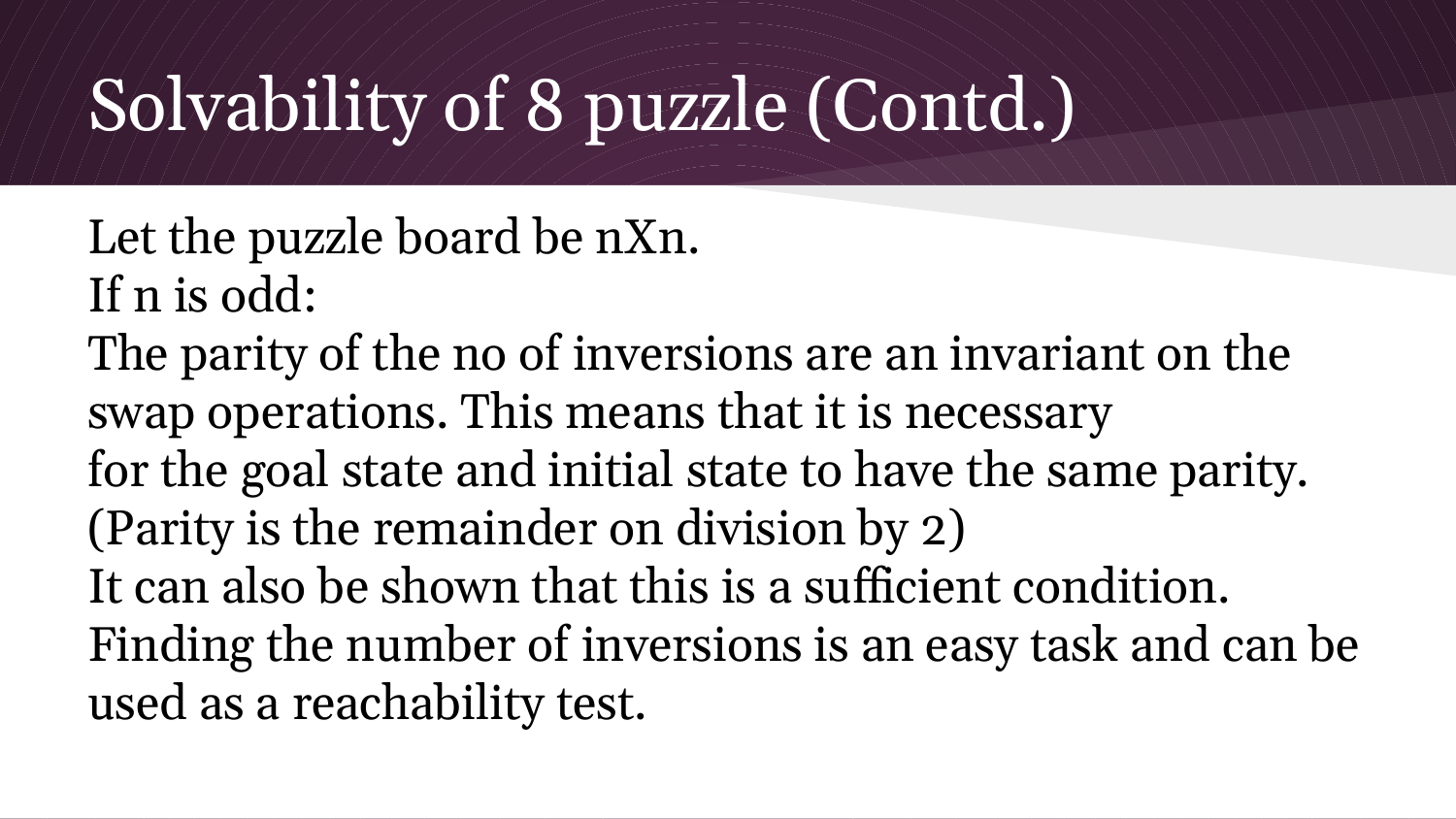

# Solvability of 8 puzzle (Contd.)
Let the puzzle board be nXn.
If n is odd:
The parity of the no of inversions are an invariant on the swap operations. This means that it is necessary
for the goal state and initial state to have the same parity. (Parity is the remainder on division by 2)
It can also be shown that this is a sufficient condition.
Finding the number of inversions is an easy task and can be used as a reachability test.